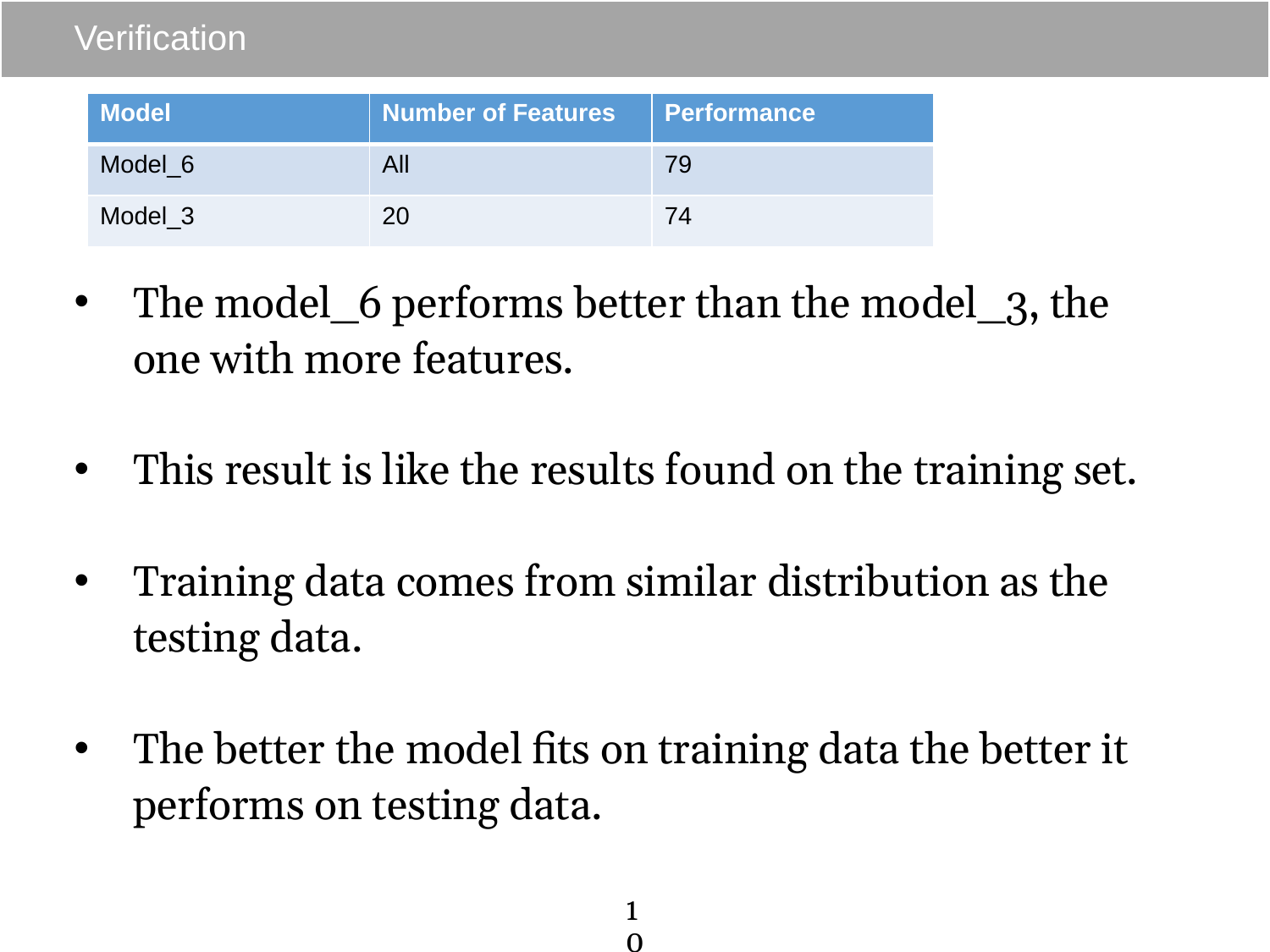

# Verification
| Model | Number of Features | Performance |
| --- | --- | --- |
| Model\_6 | All | 79 |
| Model\_3 | 20 | 74 |
The model_6 performs better than the model_3, the one with more features.

This result is like the results found on the training set.

Training data comes from similar distribution as the testing data.

The better the model fits on training data the better it performs on testing data.
10